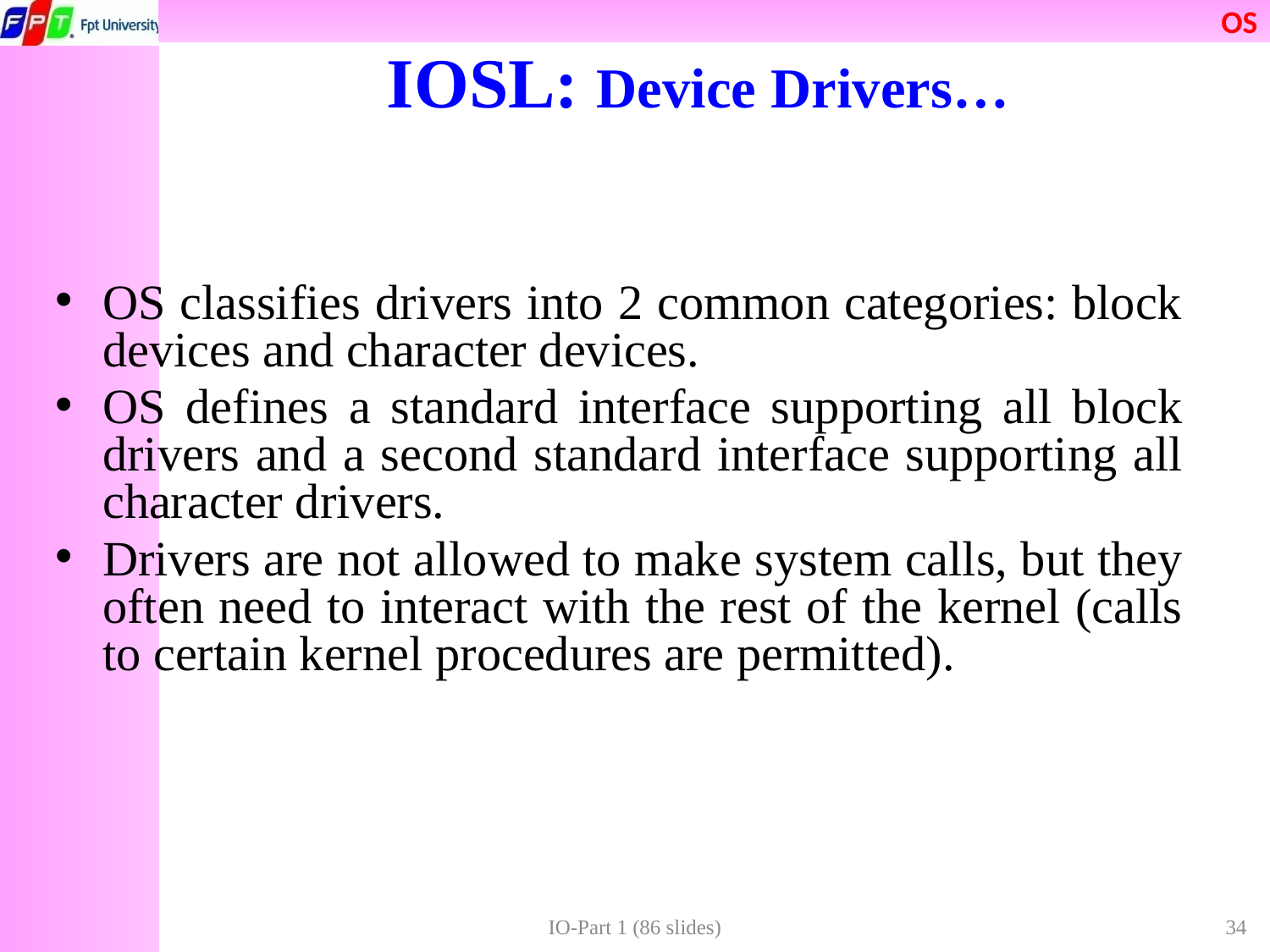

# IOSL: Device Drivers…
OS classifies drivers into 2 common categories: block devices and character devices.
OS defines a standard interface supporting all block drivers and a second standard interface supporting all character drivers.
Drivers are not allowed to make system calls, but they often need to interact with the rest of the kernel (calls to certain kernel procedures are permitted).
IO-Part 1 (86 slides)
34